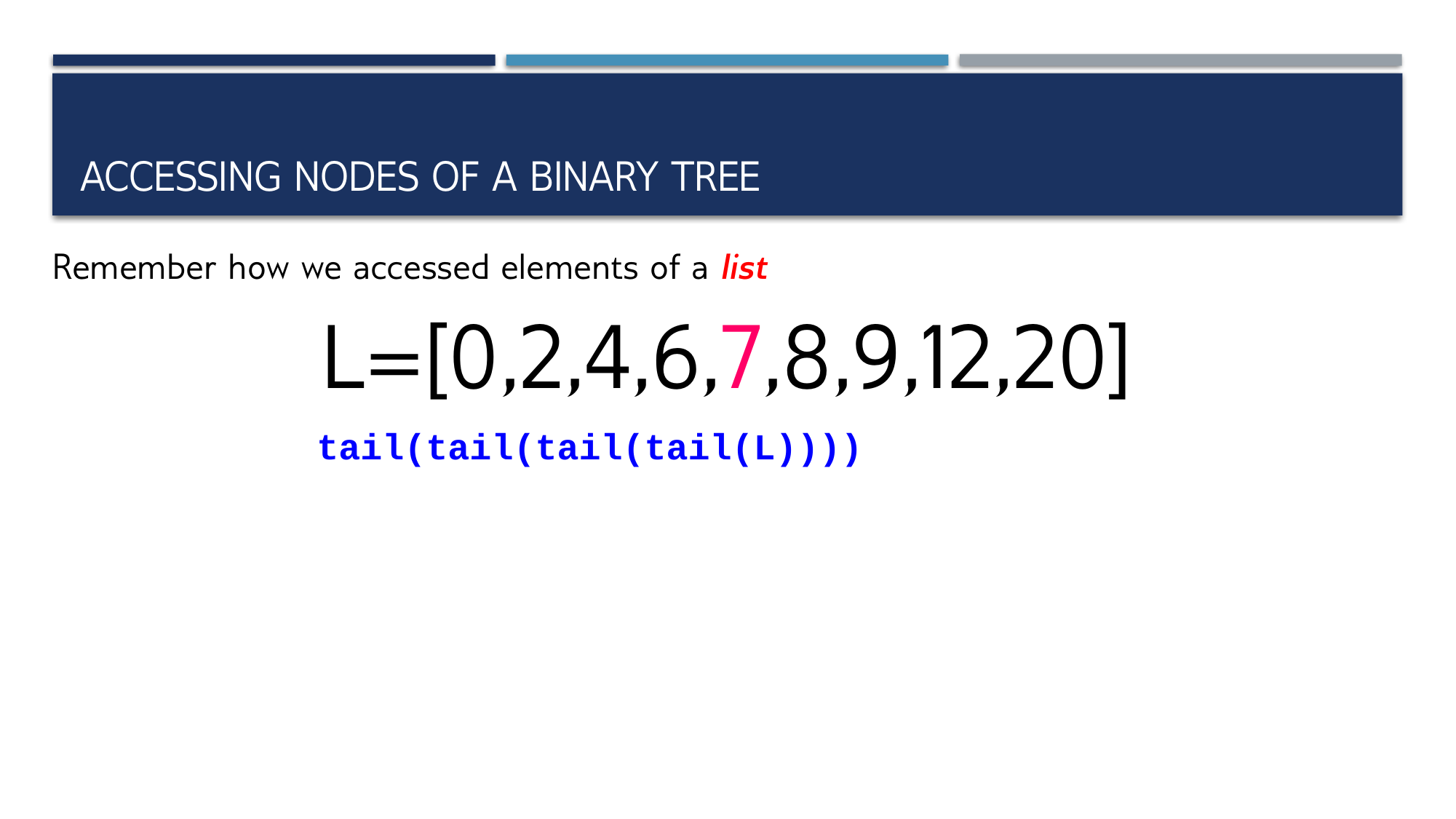

# Accessing nodes of a binary tree
Remember how we accessed elements of a list
L=[0,2,4,6,7,8,9,12,20]
tail(tail(tail(tail(L))))